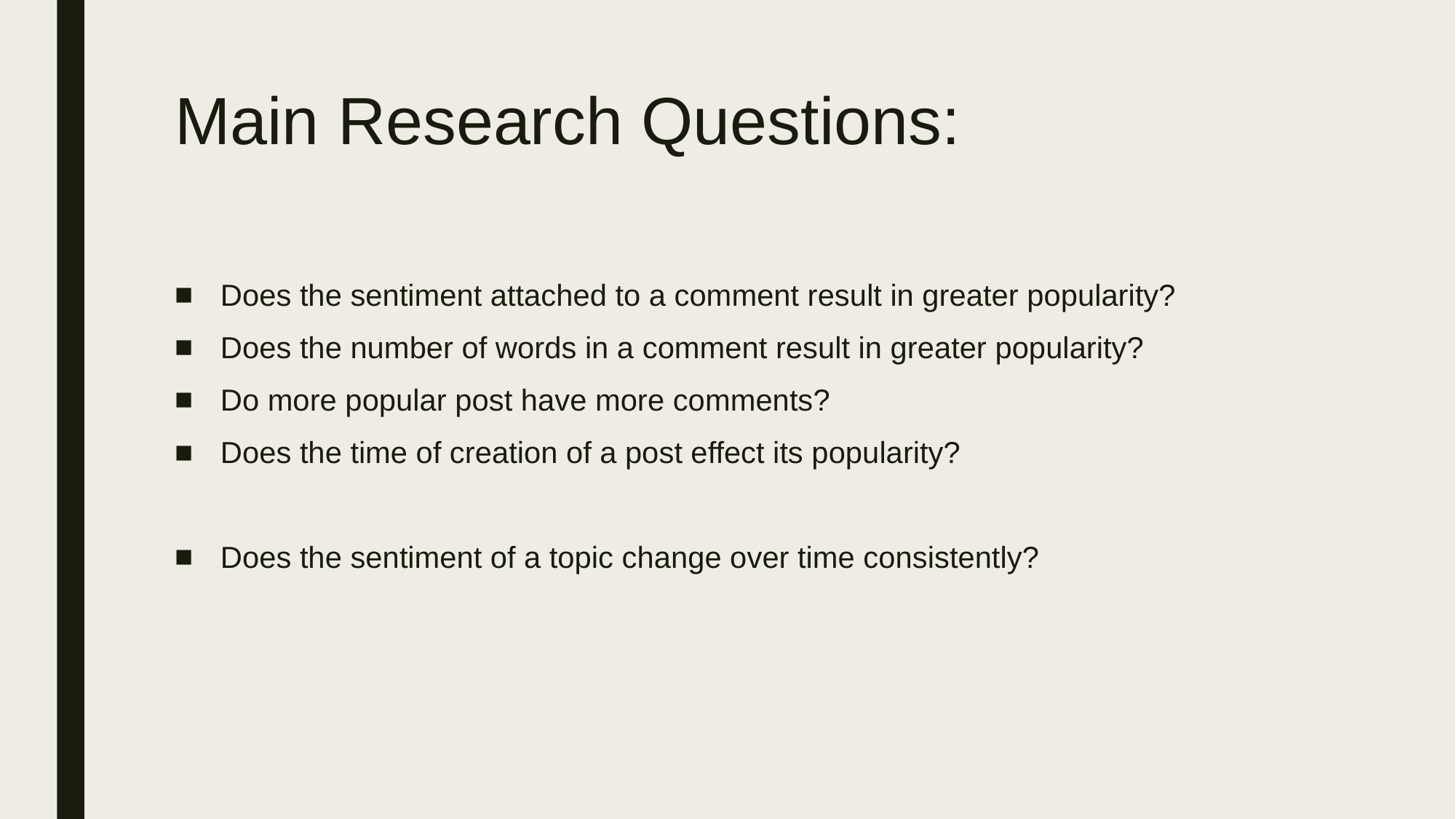

# Main Research Questions:
Does the sentiment attached to a comment result in greater popularity?
Does the number of words in a comment result in greater popularity?
Do more popular post have more comments?
Does the time of creation of a post effect its popularity?

Does the sentiment of a topic change over time consistently?